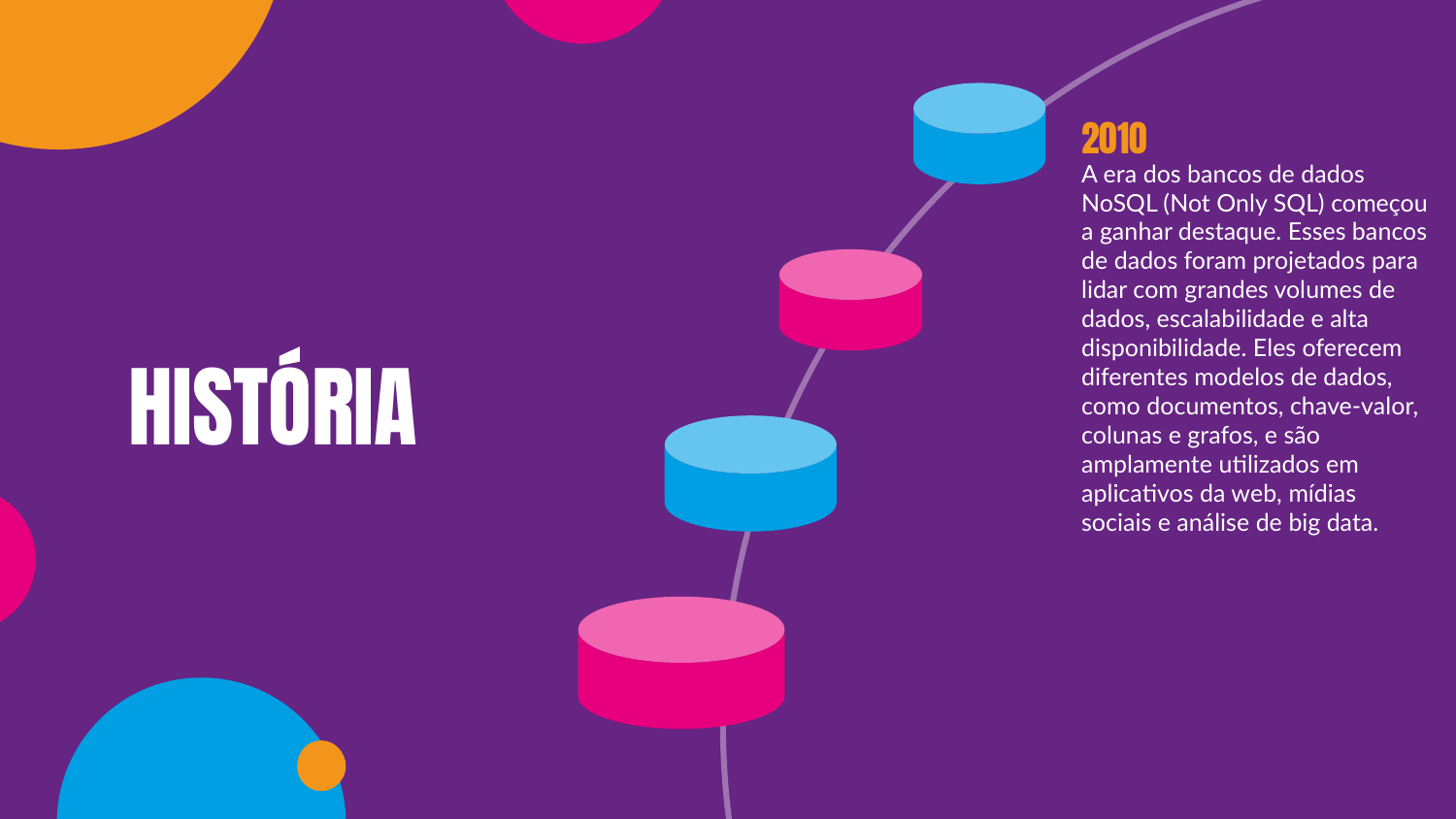

2010
A era dos bancos de dados NoSQL (Not Only SQL) começou a ganhar destaque. Esses bancos de dados foram projetados para lidar com grandes volumes de dados, escalabilidade e alta disponibilidade. Eles oferecem diferentes modelos de dados, como documentos, chave-valor, colunas e grafos, e são amplamente utilizados em aplicativos da web, mídias sociais e análise de big data.

# HISTÓRIA